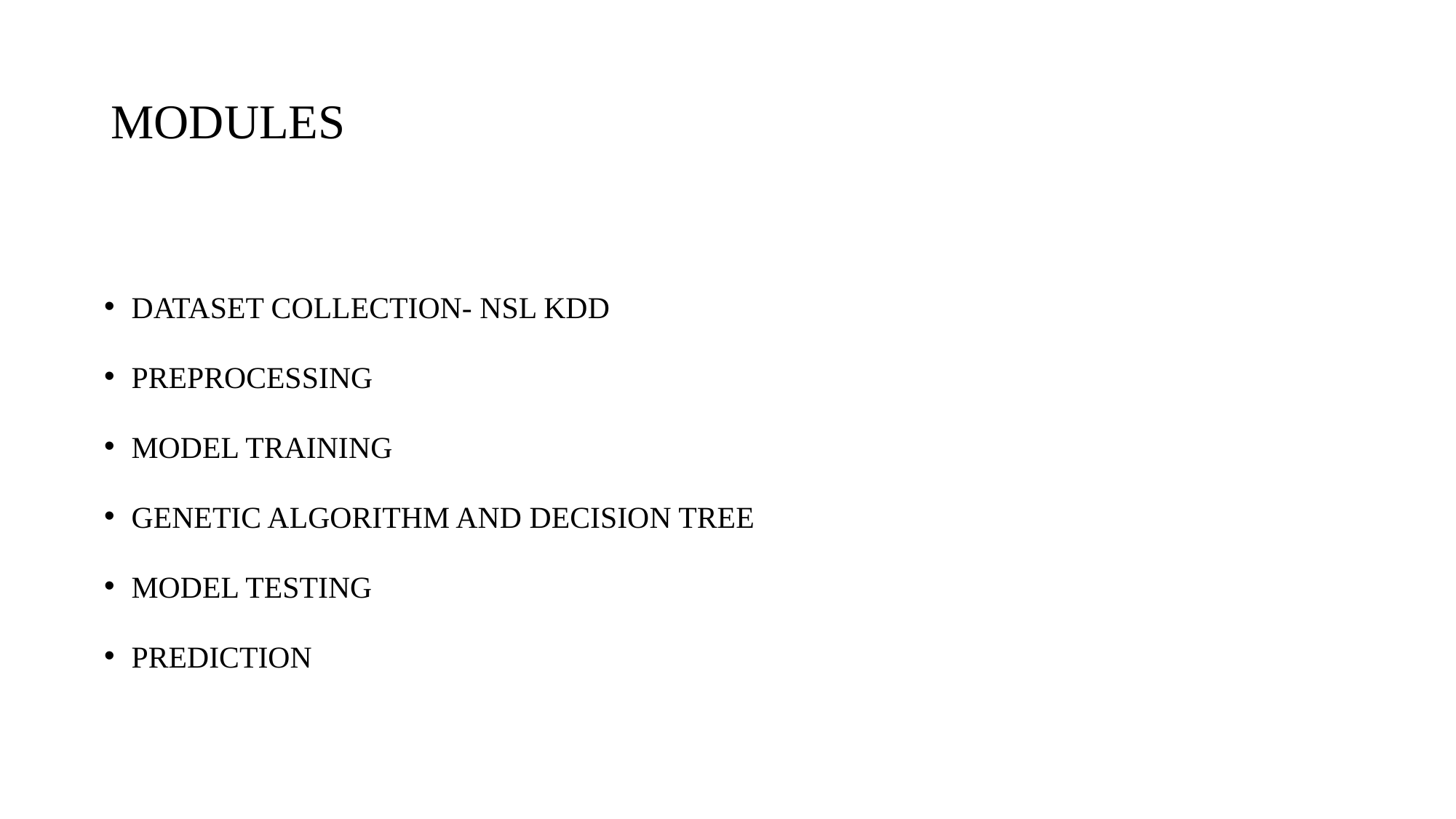

# MODULES

DATASET COLLECTION- NSL KDD
PREPROCESSING
MODEL TRAINING
GENETIC ALGORITHM AND DECISION TREE
MODEL TESTING
PREDICTION